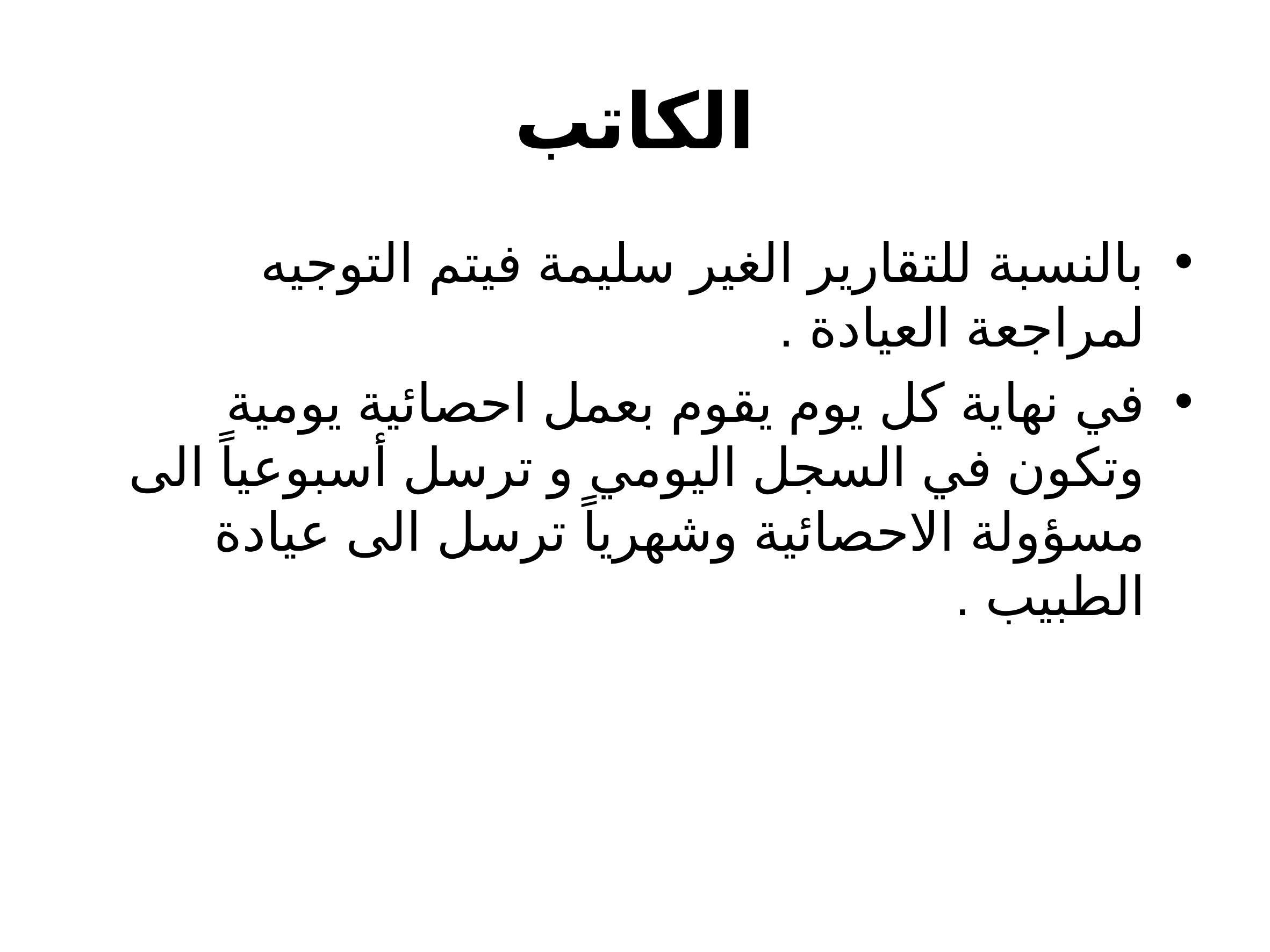

# الكاتب
بالنسبة للتقارير الغير سليمة فيتم التوجيه لمراجعة العيادة .
في نهاية كل يوم يقوم بعمل احصائية يومية وتكون في السجل اليومي و ترسل أسبوعياً الى مسؤولة الاحصائية وشهرياً ترسل الى عيادة الطبيب .